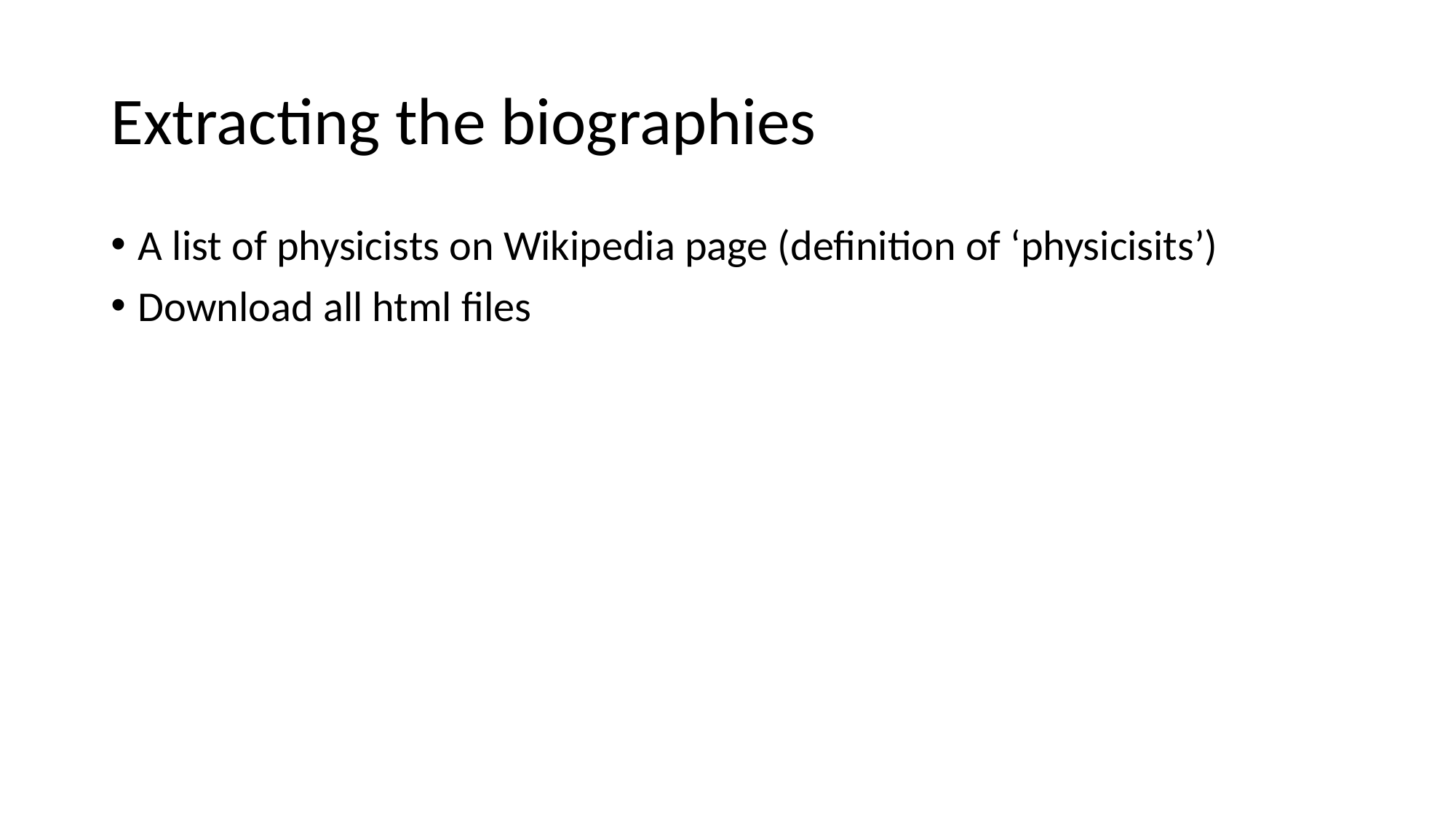

# Extracting the biographies
A list of physicists on Wikipedia page (definition of ‘physicisits’)
Download all html files